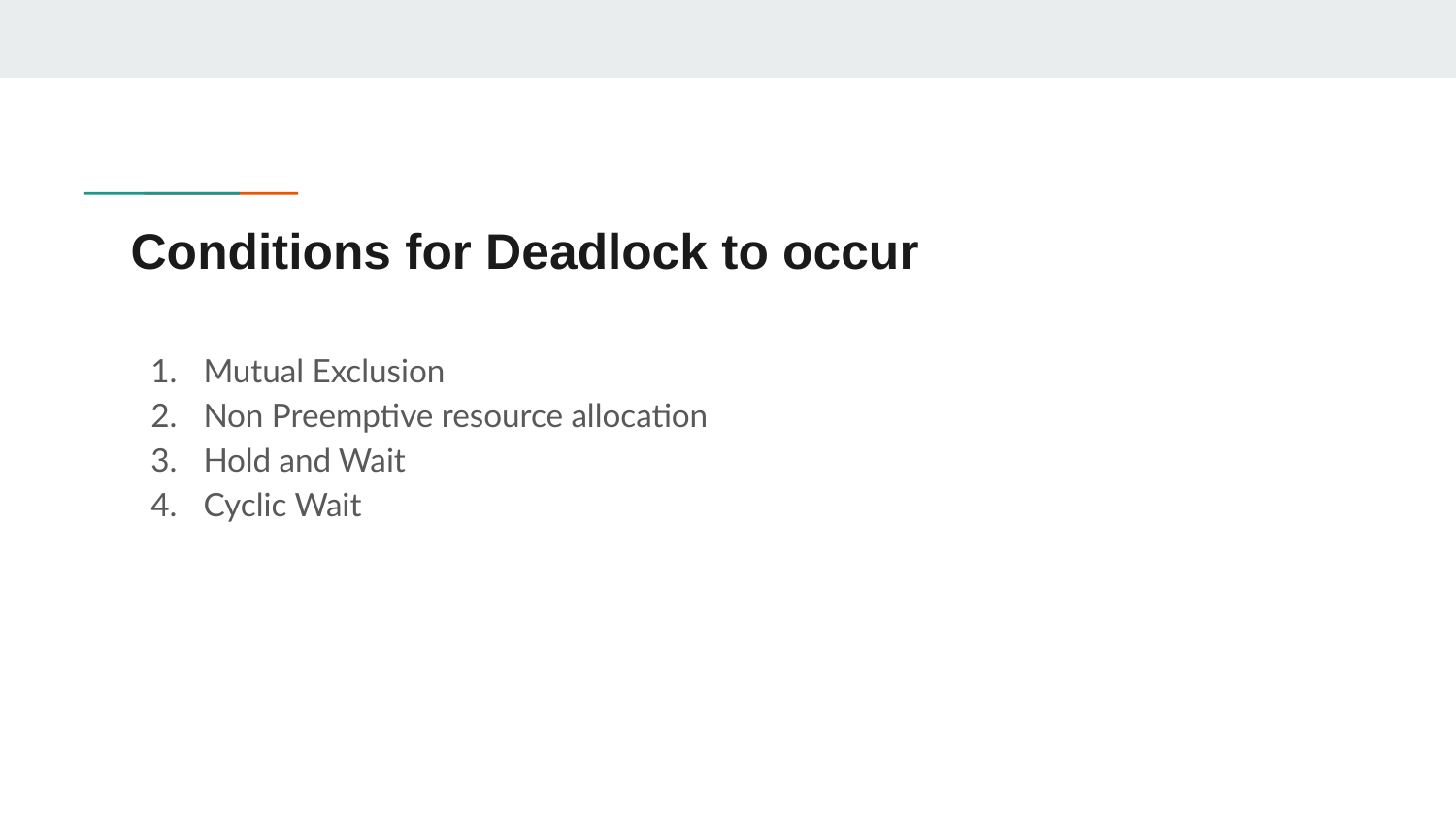

# Conditions for Deadlock to occur
Mutual Exclusion
Non Preemptive resource allocation
Hold and Wait
Cyclic Wait